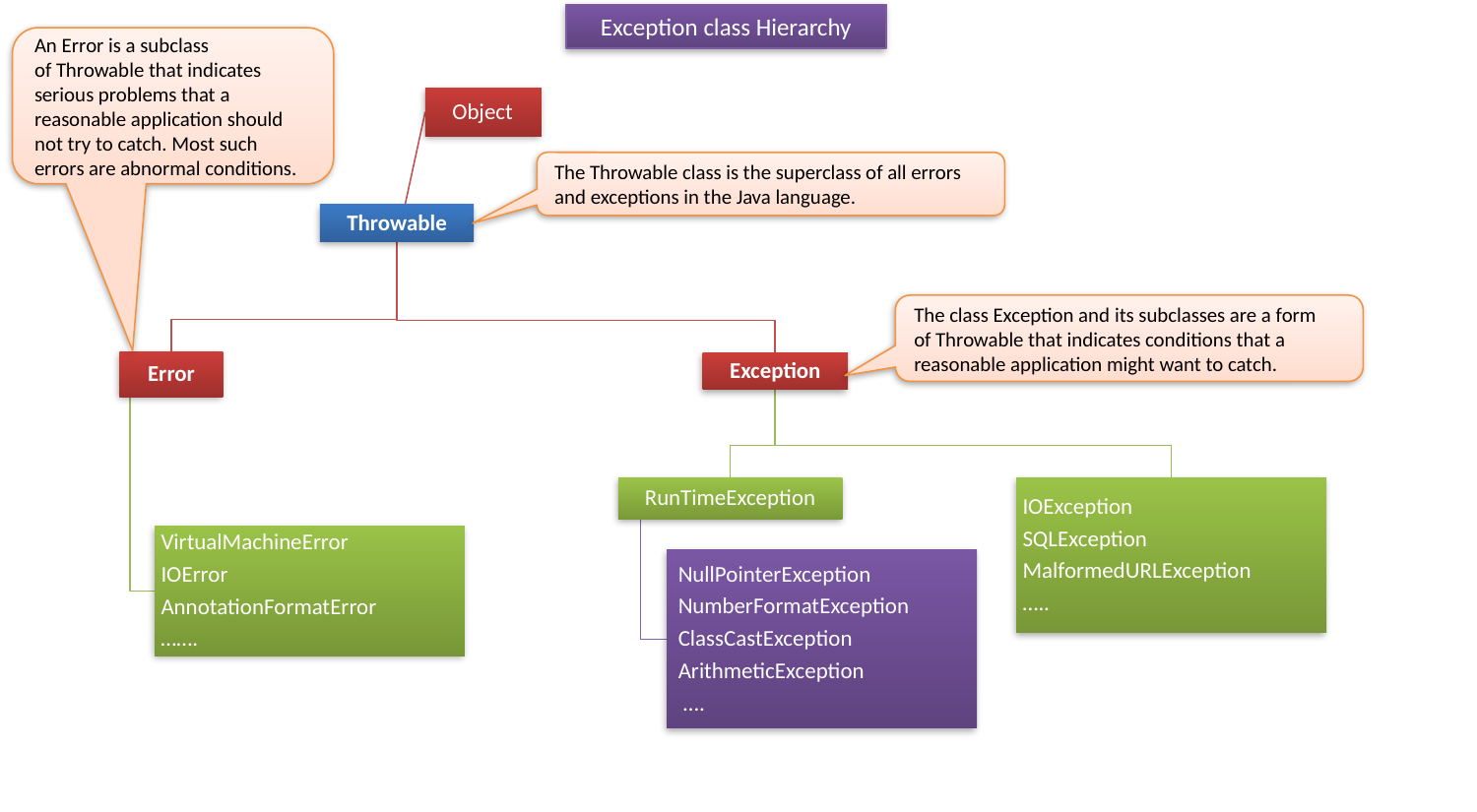

Exception class Hierarchy
An Error is a subclass of Throwable that indicates serious problems that a reasonable application should not try to catch. Most such errors are abnormal conditions.
Throwable
Exception
 IOException
 SQLException
 MalformedURLException
 …..
RunTimeException
  NullPointerException
  NumberFormatException
  ClassCastException
  ArithmeticException
   ….
Error
 VirtualMachineError
 IOError
 AnnotationFormatError
 …….
Object
The Throwable class is the superclass of all errors and exceptions in the Java language.
The class Exception and its subclasses are a form of Throwable that indicates conditions that a reasonable application might want to catch.